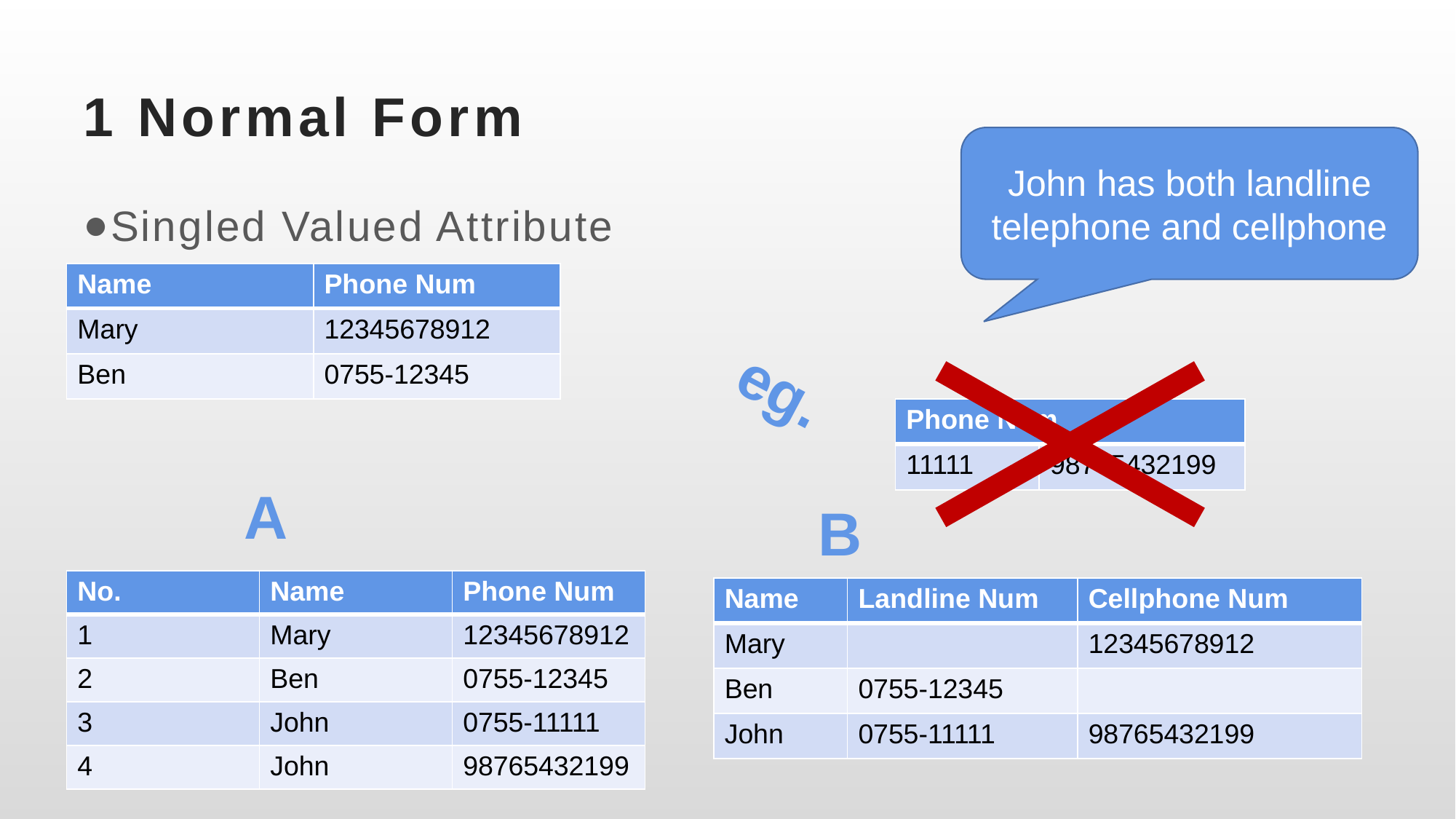

# 1 Normal Form
John has both landline telephone and cellphone
Singled Valued Attribute
| Name | Phone Num |
| --- | --- |
| Mary | 12345678912 |
| Ben | 0755-12345 |

eg.
| Phone Num |  |
| --- | --- |
| 11111 | 98765432199 |
A
B
| No. | Name | Phone Num |
| --- | --- | --- |
| 1 | Mary | 12345678912 |
| 2 | Ben | 0755-12345 |
| 3 | John | 0755-11111 |
| 4 | John | 98765432199 |
| Name | Landline Num | Cellphone Num |
| --- | --- | --- |
| Mary |  | 12345678912 |
| Ben | 0755-12345 |  |
| John | 0755-11111 | 98765432199 |